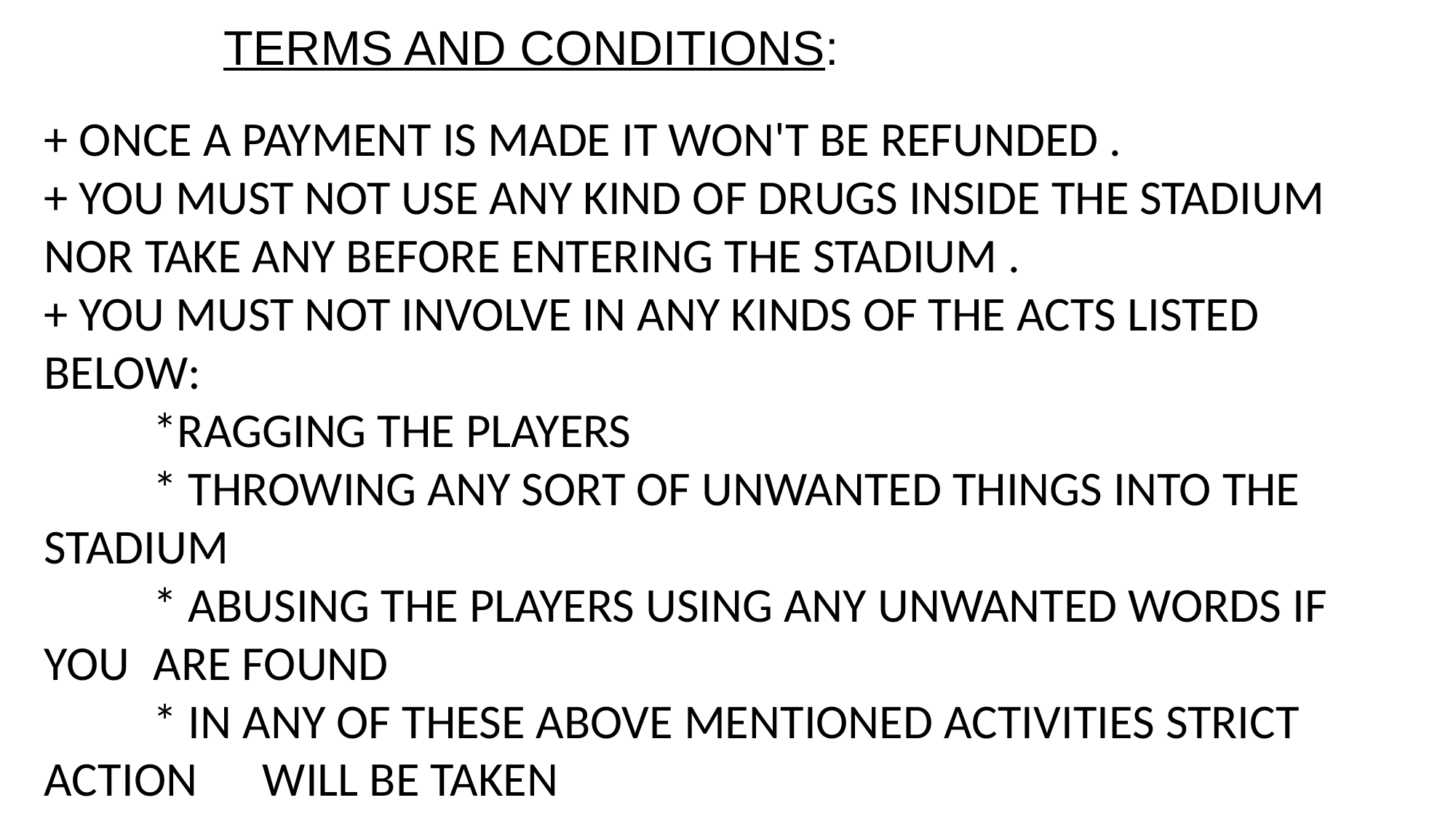

TERMS AND CONDITIONS:
+ ONCE A PAYMENT IS MADE IT WON'T BE REFUNDED .
+ YOU MUST NOT USE ANY KIND OF DRUGS INSIDE THE STADIUM NOR TAKE ANY BEFORE ENTERING THE STADIUM .
+ YOU MUST NOT INVOLVE IN ANY KINDS OF THE ACTS LISTED BELOW:
	*RAGGING THE PLAYERS
	* THROWING ANY SORT OF UNWANTED THINGS INTO THE STADIUM
	* ABUSING THE PLAYERS USING ANY UNWANTED WORDS IF YOU 	ARE FOUND
	* IN ANY OF THESE ABOVE MENTIONED ACTIVITIES STRICT ACTION 	WILL BE TAKEN